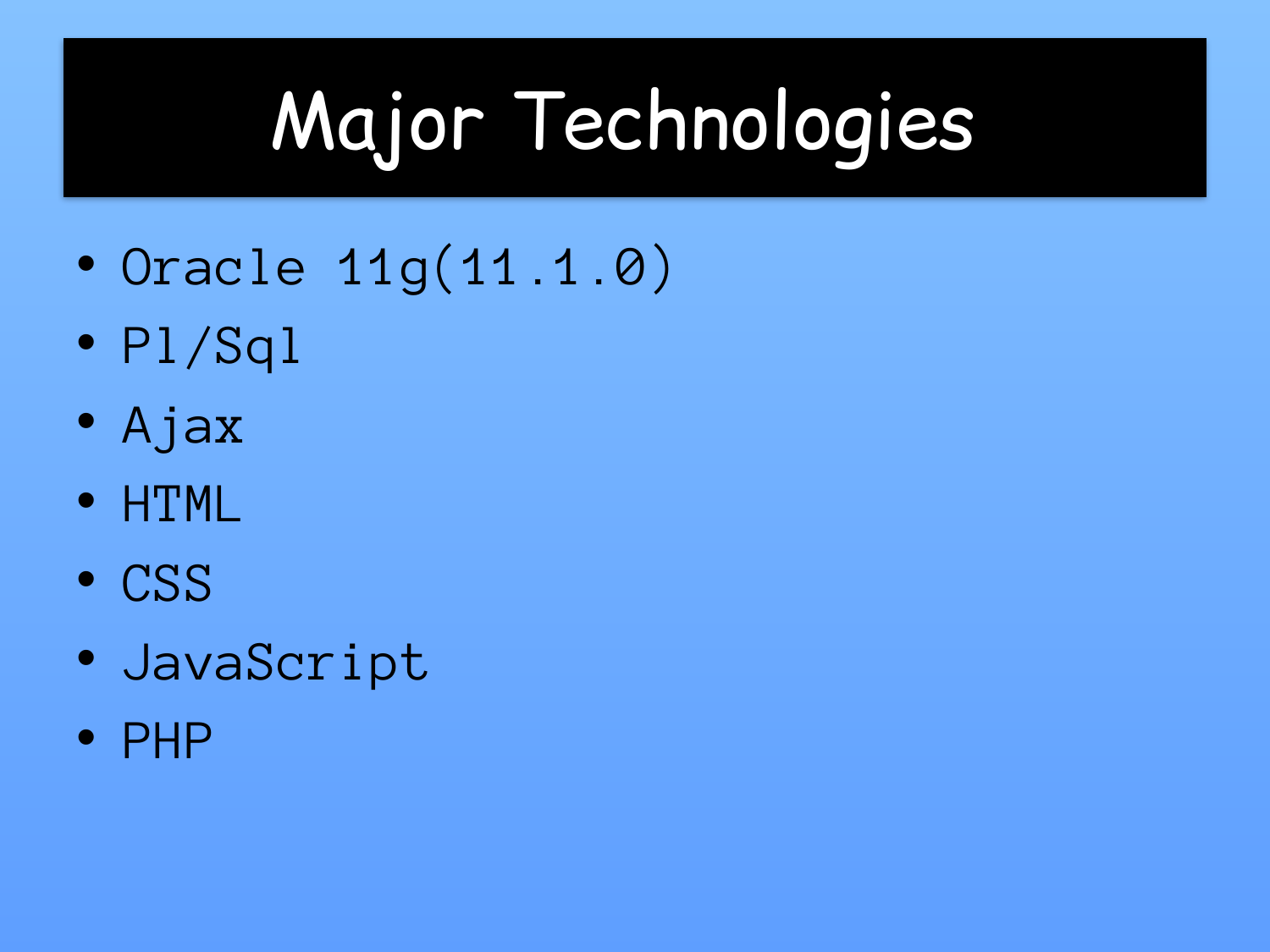

# Major Technologies
Oracle 11g(11.1.0)
Pl/Sql
Ajax
HTML
CSS
JavaScript
PHP